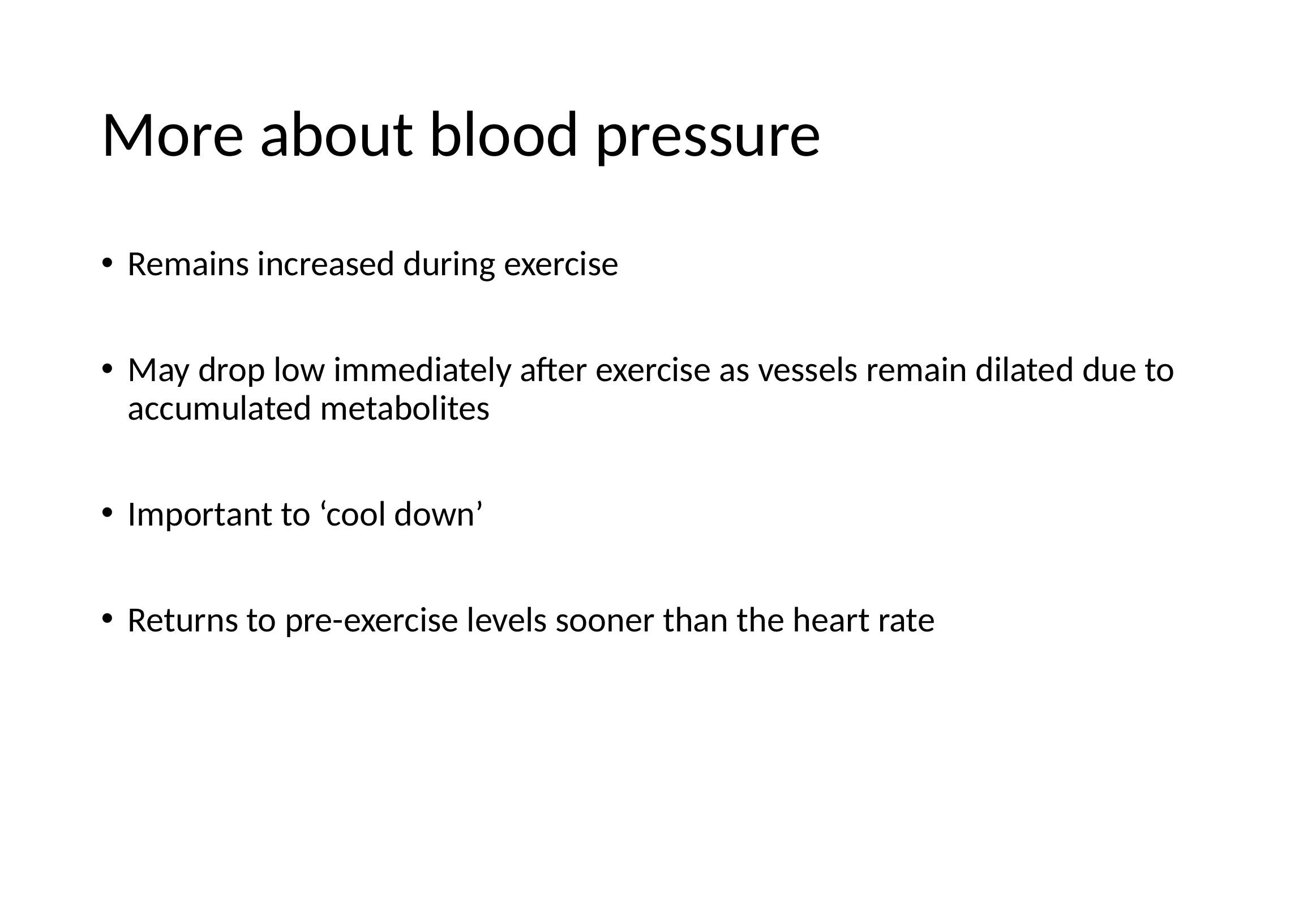

# More about blood pressure
Remains increased during exercise

May drop low immediately after exercise as vessels remain dilated due to accumulated metabolites

Important to ‘cool down’

Returns to pre-exercise levels sooner than the heart rate